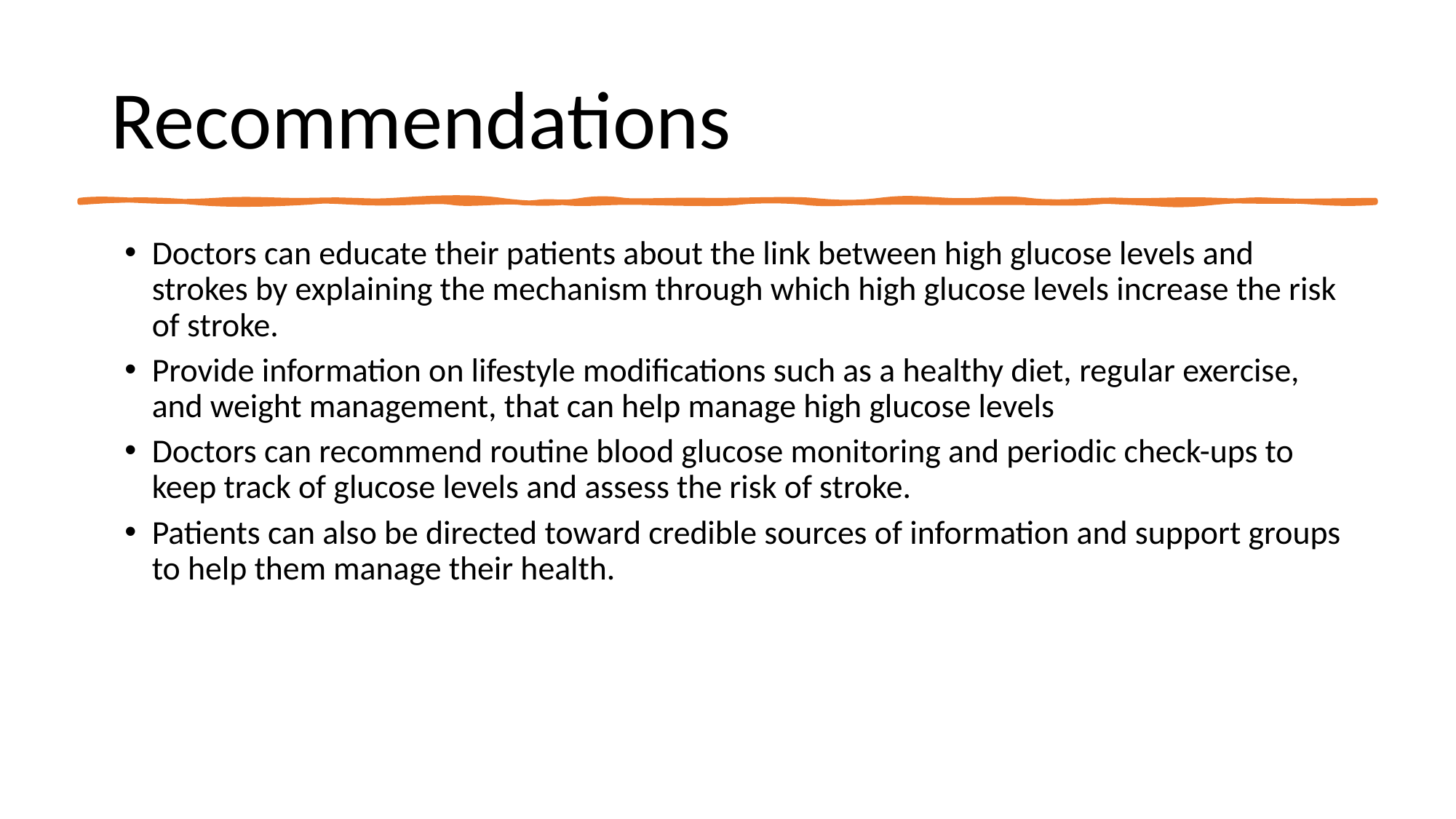

# Recommendations

Doctors can educate their patients about the link between high glucose levels and strokes by explaining the mechanism through which high glucose levels increase the risk of stroke.
Provide information on lifestyle modifications such as a healthy diet, regular exercise, and weight management, that can help manage high glucose levels
Doctors can recommend routine blood glucose monitoring and periodic check-ups to keep track of glucose levels and assess the risk of stroke.
Patients can also be directed toward credible sources of information and support groups to help them manage their health.